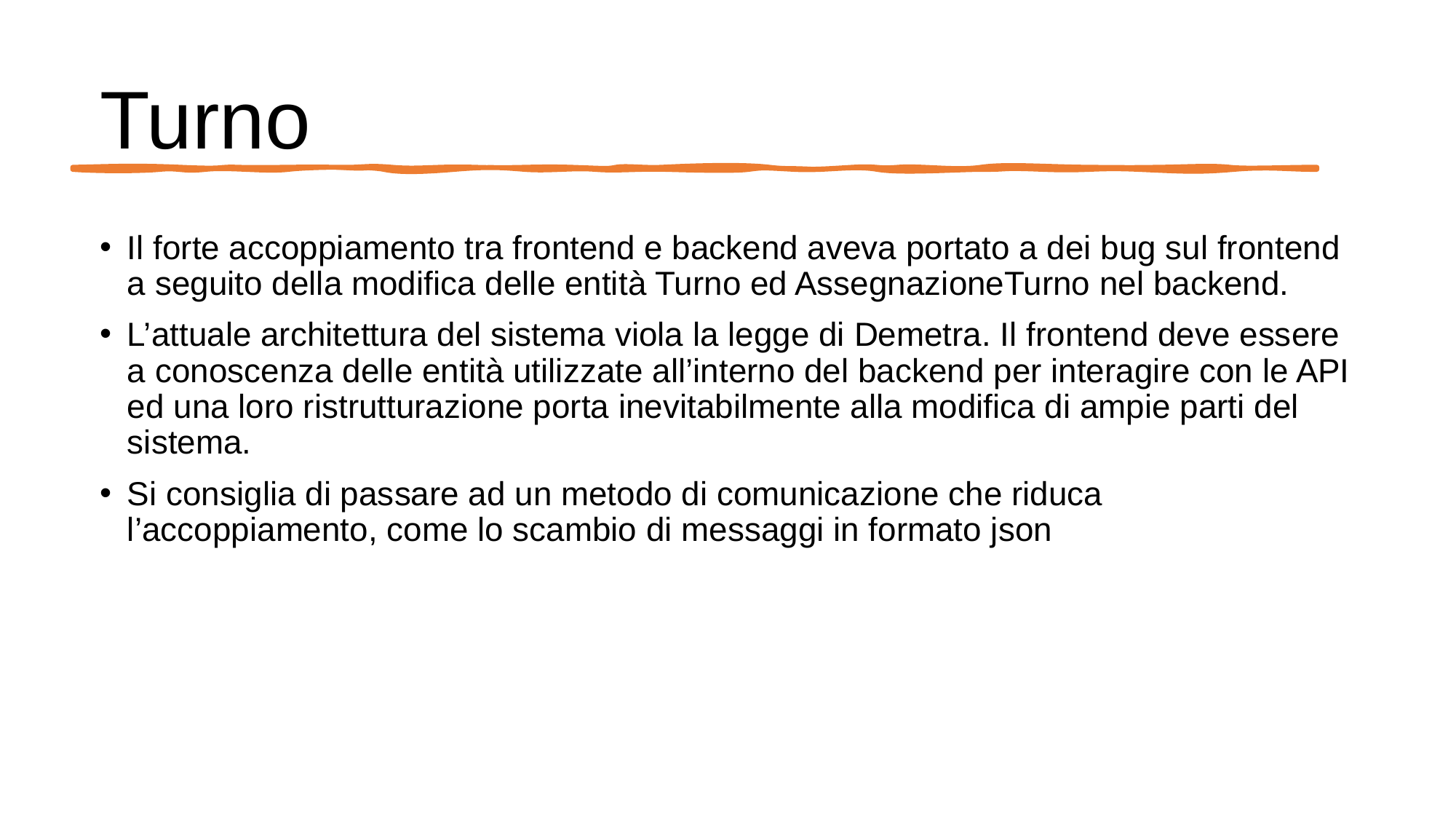

# Turno

Il forte accoppiamento tra frontend e backend aveva portato a dei bug sul frontend a seguito della modifica delle entità Turno ed AssegnazioneTurno nel backend.
L’attuale architettura del sistema viola la legge di Demetra. Il frontend deve essere a conoscenza delle entità utilizzate all’interno del backend per interagire con le API ed una loro ristrutturazione porta inevitabilmente alla modifica di ampie parti del sistema.
Si consiglia di passare ad un metodo di comunicazione che riduca l’accoppiamento, come lo scambio di messaggi in formato json